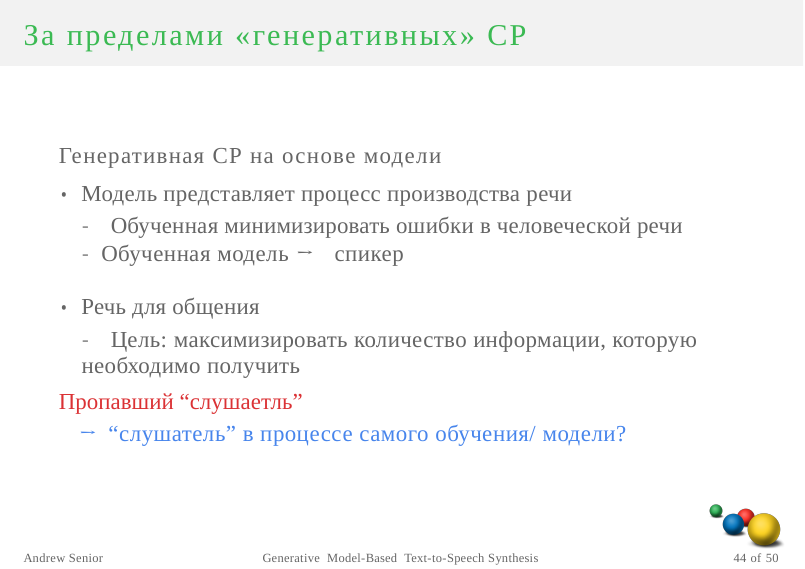

За пределами «генеративных» СР
Генеративная СР на основе модели
•  Модель представляет процесс производства речи
- Обученная минимизировать ошибки в человеческой речи
- Обученная модель →  спикер
•  Речь для общения
- Цель: максимизировать количество информации, которую необходимо получить
Пропавший “слушаетль”
→  “слушатель” в процессе самого обучения/ модели?

Andrew Senior
Generative  Model-Based  Text-to-Speech Synthesis
44 of 50